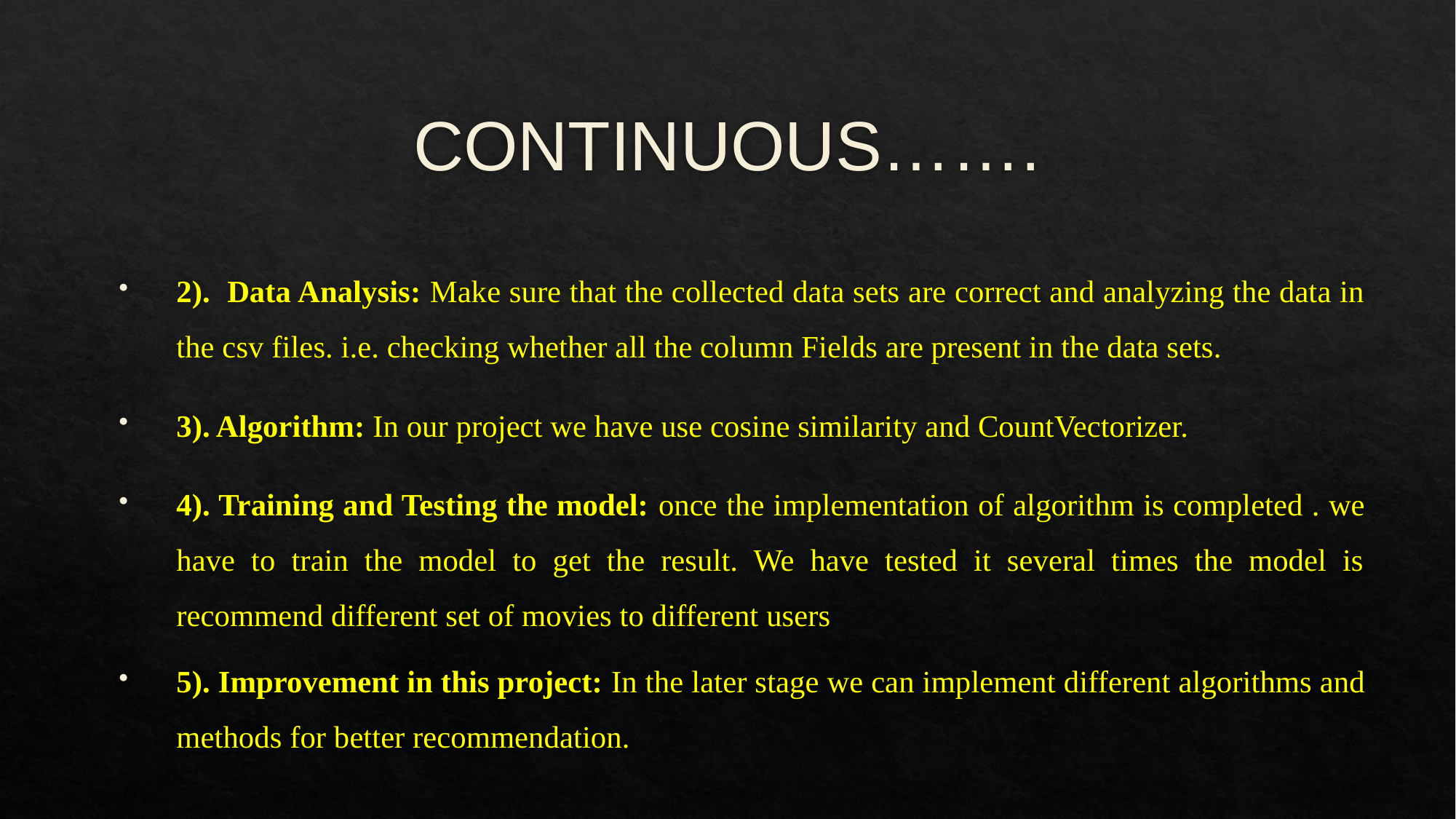

# CONTINUOUS…….
2).  Data Analysis: Make sure that the collected data sets are correct and analyzing the data in the csv files. i.e. checking whether all the column Fields are present in the data sets.
3). Algorithm: In our project we have use cosine similarity and CountVectorizer.
4). Training and Testing the model: once the implementation of algorithm is completed . we have to train the model to get the result. We have tested it several times the model is recommend different set of movies to different users
5). Improvement in this project: In the later stage we can implement different algorithms and methods for better recommendation.